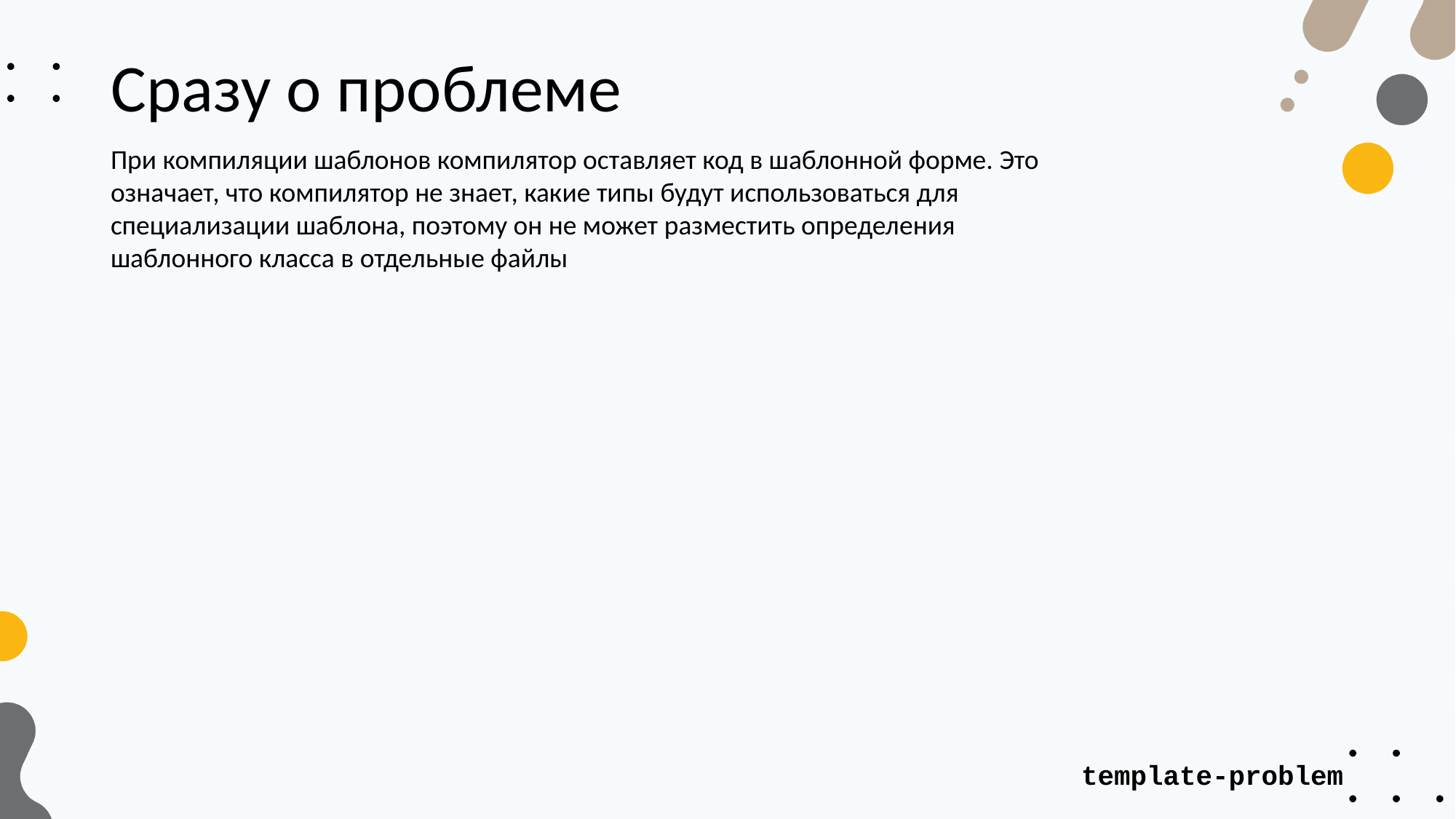

# Сразу о проблеме
При компиляции шаблонов компилятор оставляет код в шаблонной форме. Это означает, что компилятор не знает, какие типы будут использоваться для специализации шаблона, поэтому он не может разместить определения шаблонного класса в отдельные файлы
template-problem